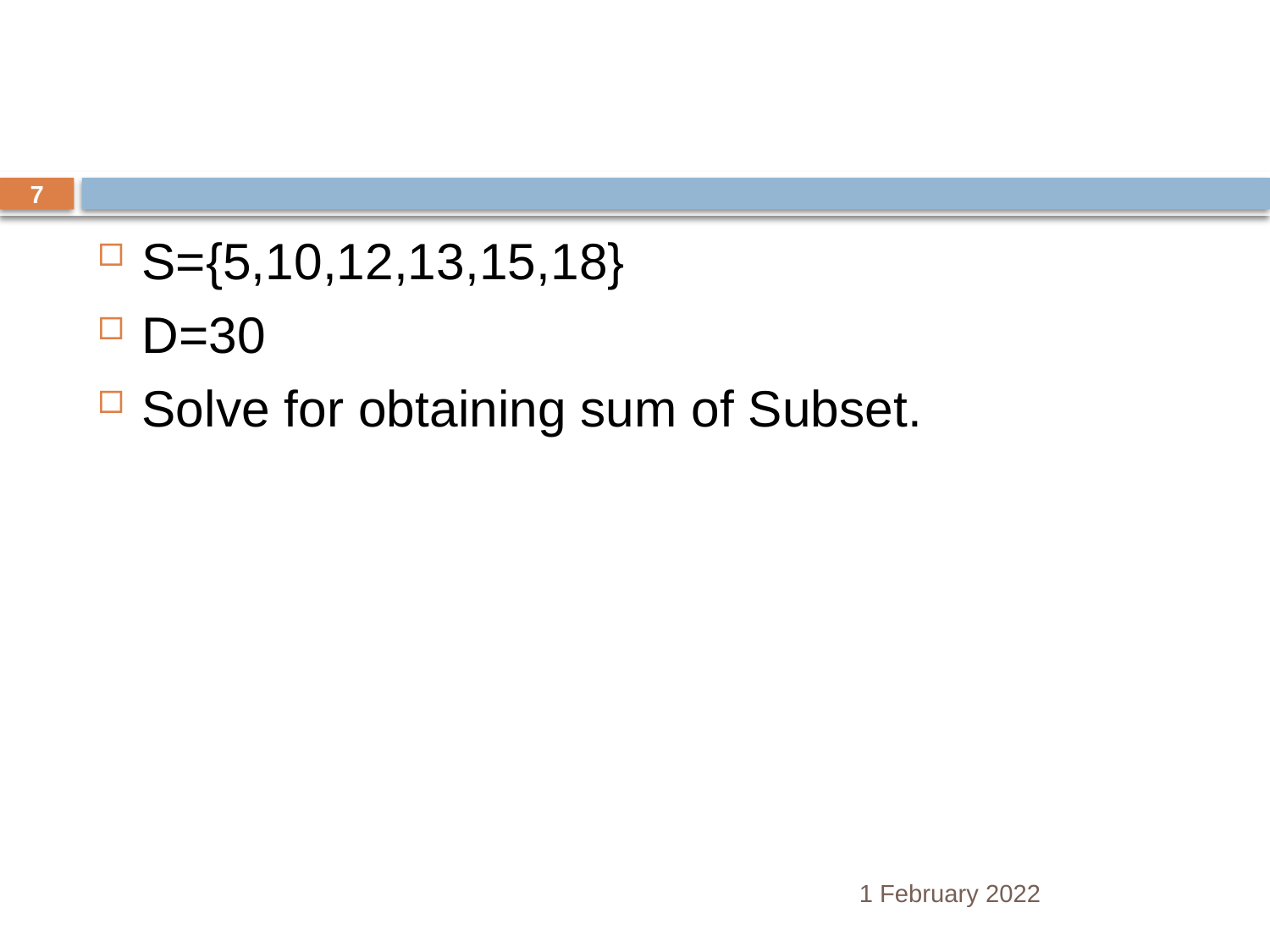

#
7
S={5,10,12,13,15,18}
D=30
Solve for obtaining sum of Subset.
1 February 2022